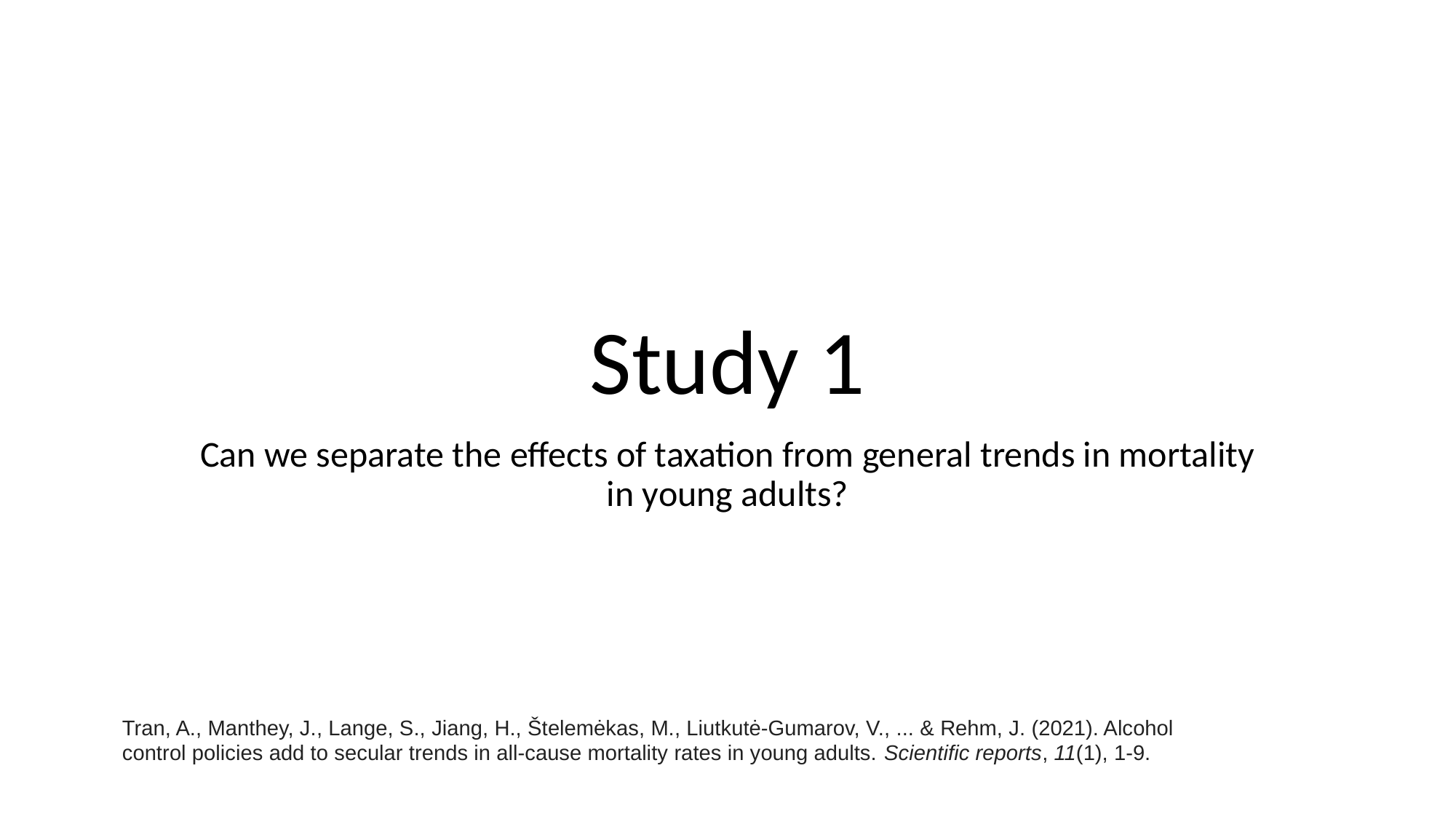

# Study 1
Can we separate the effects of taxation from general trends in mortality in young adults?
Tran, A., Manthey, J., Lange, S., Jiang, H., Štelemėkas, M., Liutkutė-Gumarov, V., ... & Rehm, J. (2021). Alcohol control policies add to secular trends in all-cause mortality rates in young adults. Scientific reports, 11(1), 1-9.